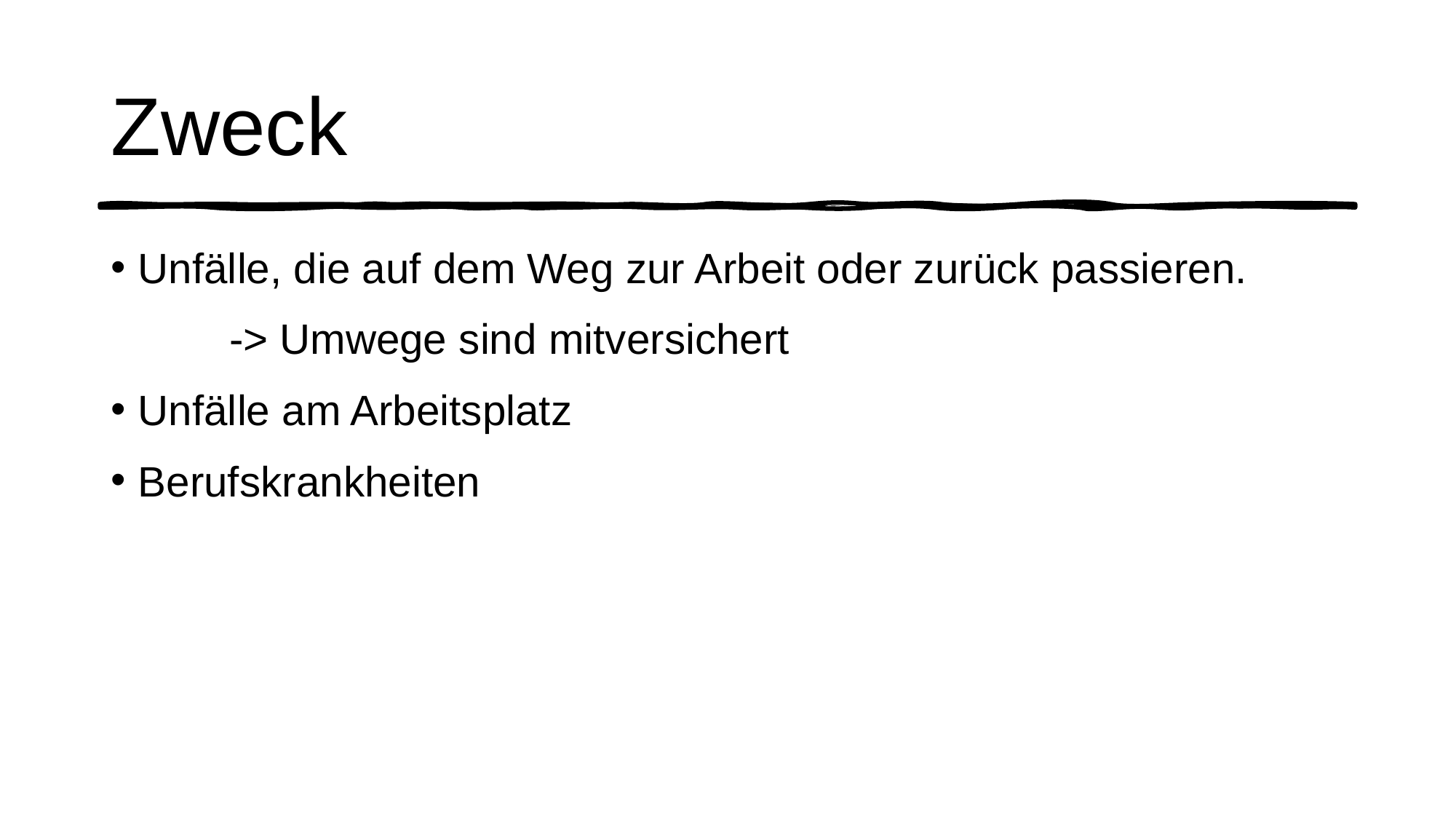

# Zweck
Unfälle, die auf dem Weg zur Arbeit oder zurück passieren.
          -> Umwege sind mitversichert
Unfälle am Arbeitsplatz
Berufskrankheiten